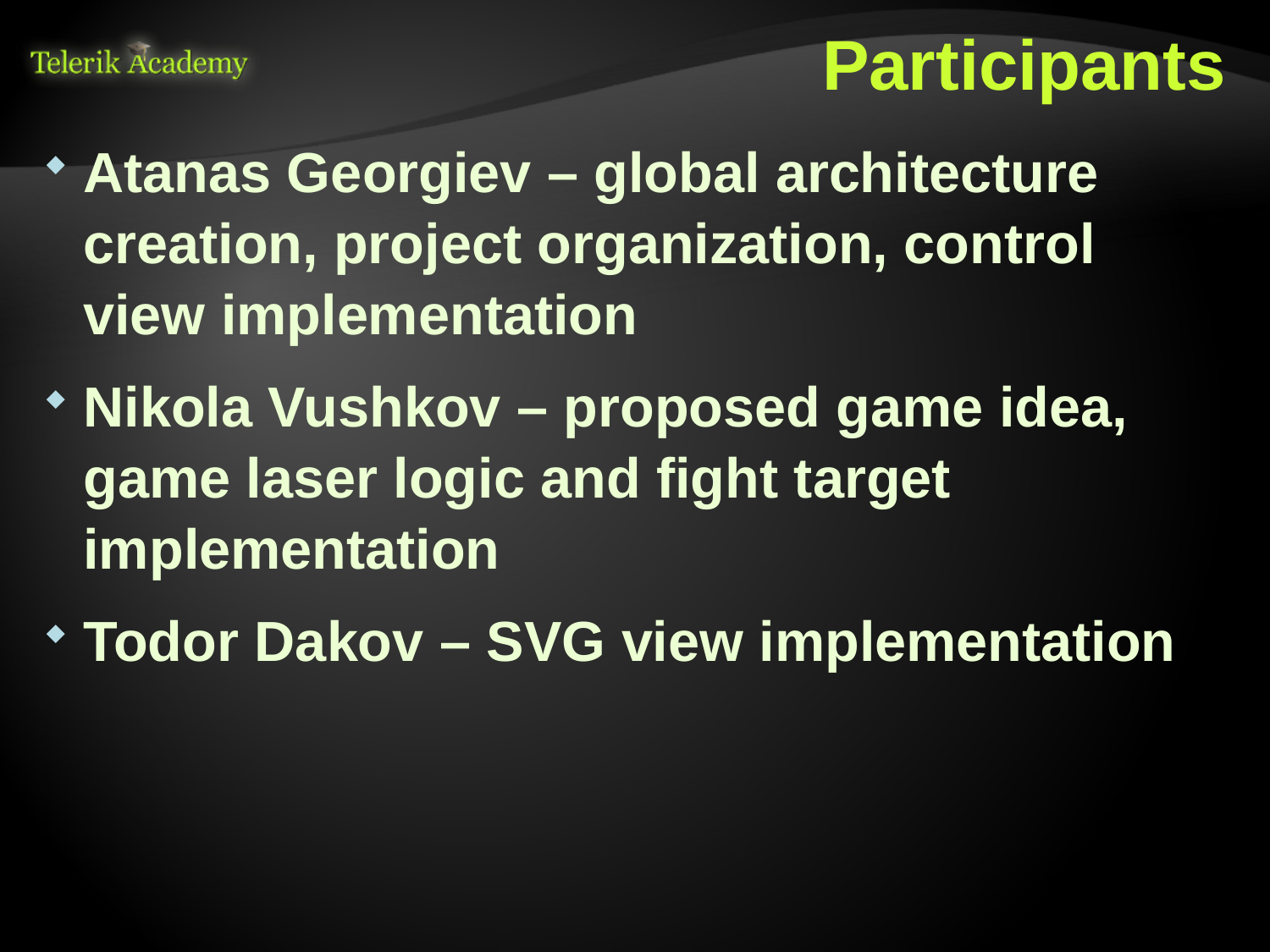

# Participants
Atanas Georgiev – global architecture creation, project organization, control view implementation
Nikola Vushkov – proposed game idea, game laser logic and fight target implementation
Todor Dakov – SVG view implementation